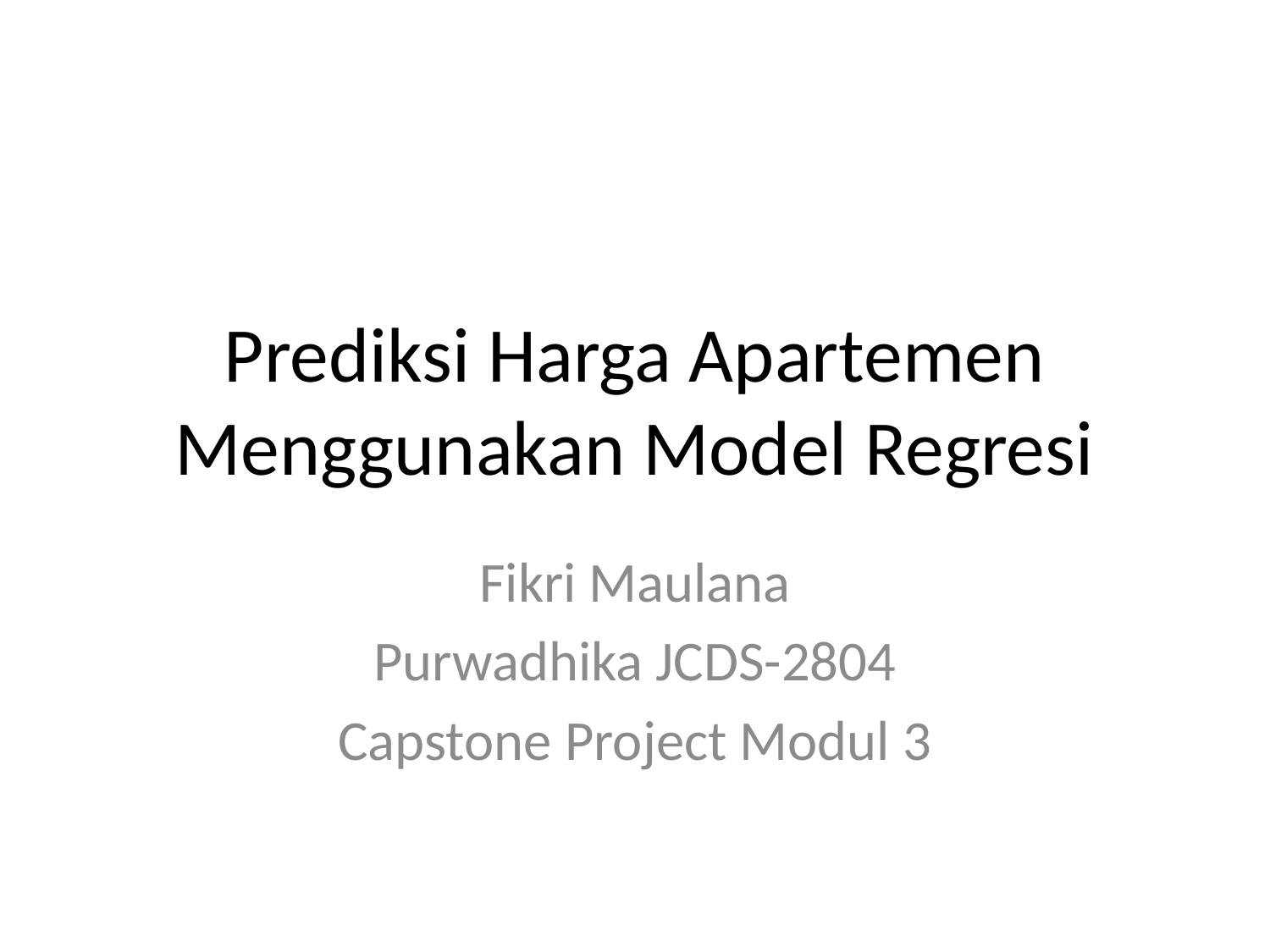

# Prediksi Harga Apartemen
Menggunakan Model Regresi
Fikri Maulana
Purwadhika JCDS-2804
Capstone Project Modul 3